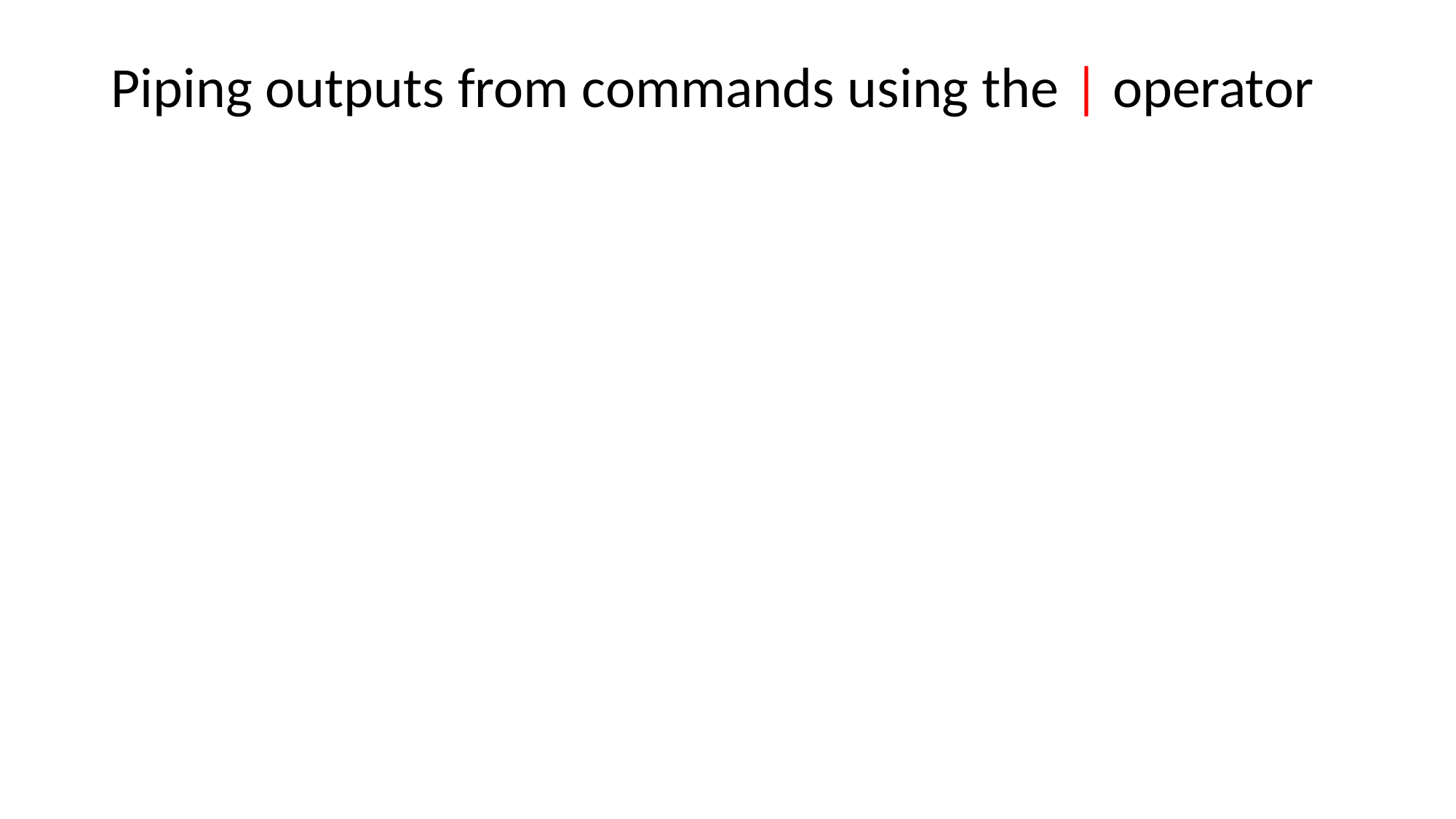

# Piping outputs from commands using the | operator